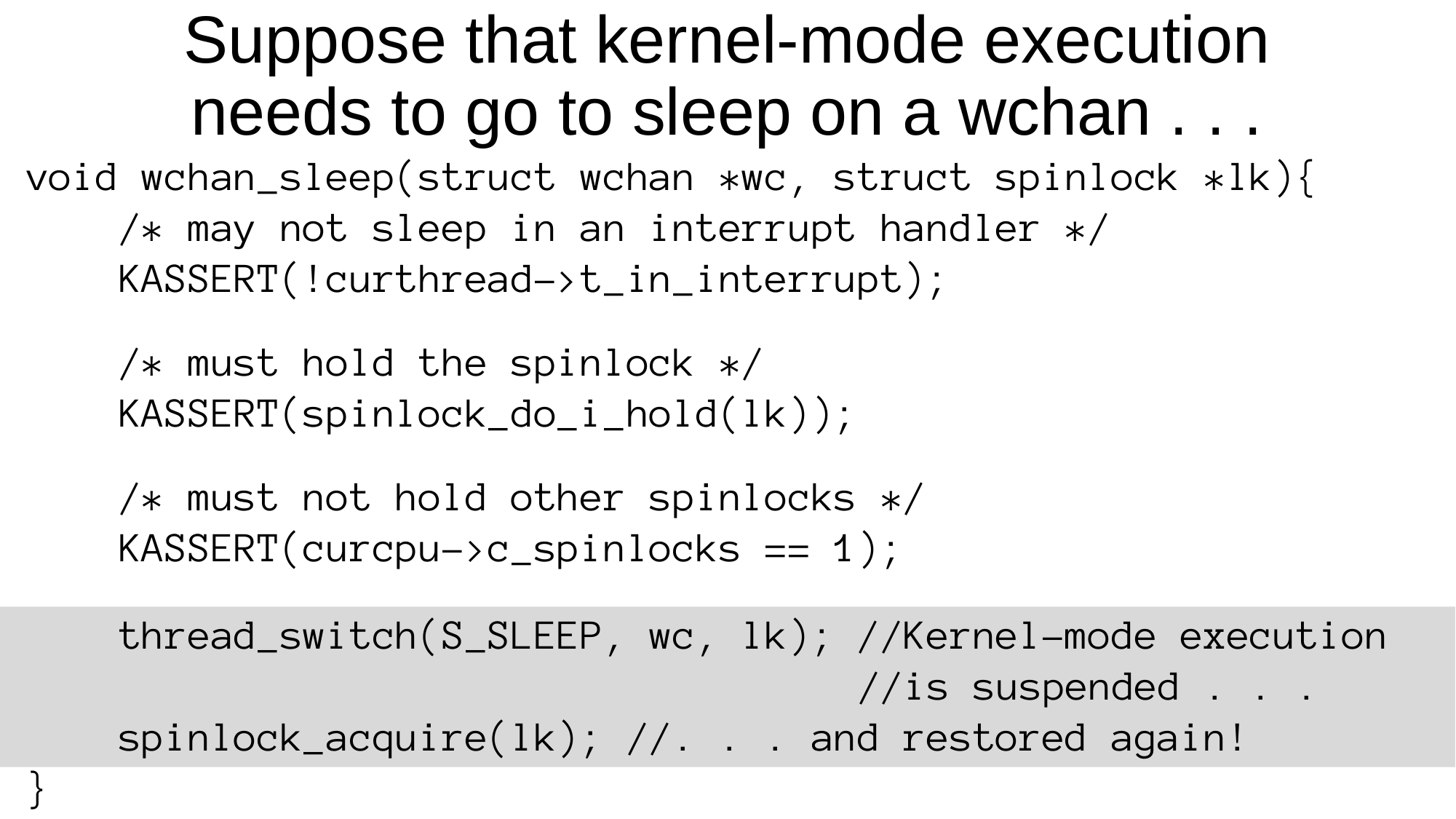

# Suppose that kernel-mode execution needs to go to sleep on a wchan . . .
void wchan_sleep(struct wchan *wc, struct spinlock *lk){
    /* may not sleep in an interrupt handler */
    KASSERT(!curthread->t_in_interrupt);

    /* must hold the spinlock */
    KASSERT(spinlock_do_i_hold(lk));

    /* must not hold other spinlocks */
    KASSERT(curcpu->c_spinlocks == 1);

    thread_switch(S_SLEEP, wc, lk); //Kernel-mode execution
                                    //is suspended . . .
    spinlock_acquire(lk); //. . . and restored again!
}